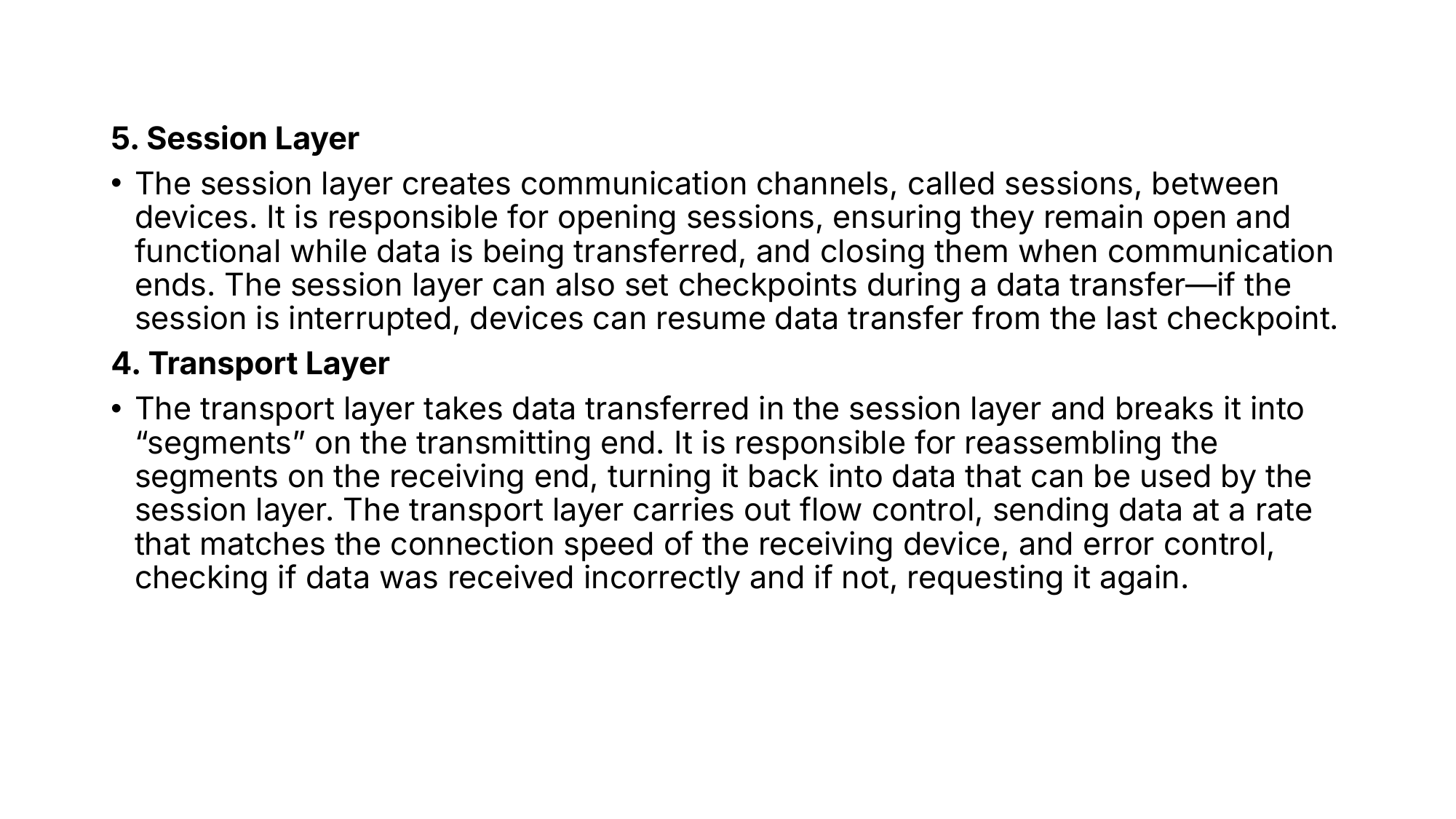

5. Session Layer
The session layer creates communication channels, called sessions, between devices. It is responsible for opening sessions, ensuring they remain open and functional while data is being transferred, and closing them when communication ends. The session layer can also set checkpoints during a data transfer—if the session is interrupted, devices can resume data transfer from the last checkpoint.
4. Transport Layer
The transport layer takes data transferred in the session layer and breaks it into “segments” on the transmitting end. It is responsible for reassembling the segments on the receiving end, turning it back into data that can be used by the session layer. The transport layer carries out flow control, sending data at a rate that matches the connection speed of the receiving device, and error control, checking if data was received incorrectly and if not, requesting it again.